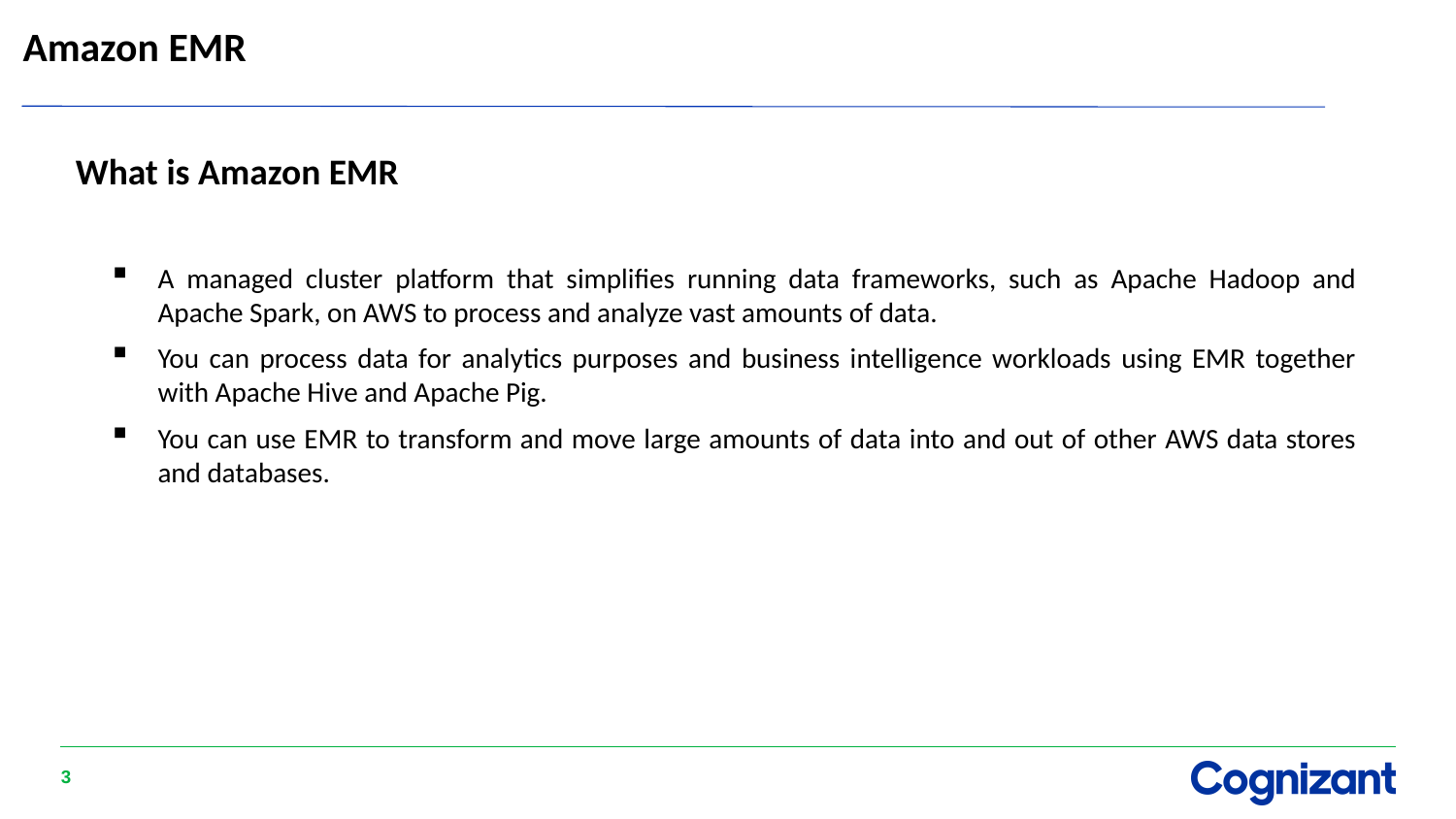

# Amazon EMR
What is Amazon EMR

A managed cluster platform that simplifies running data frameworks, such as Apache Hadoop and Apache Spark, on AWS to process and analyze vast amounts of data.
You can process data for analytics purposes and business intelligence workloads using EMR together with Apache Hive and Apache Pig.
You can use EMR to transform and move large amounts of data into and out of other AWS data stores and databases.
3